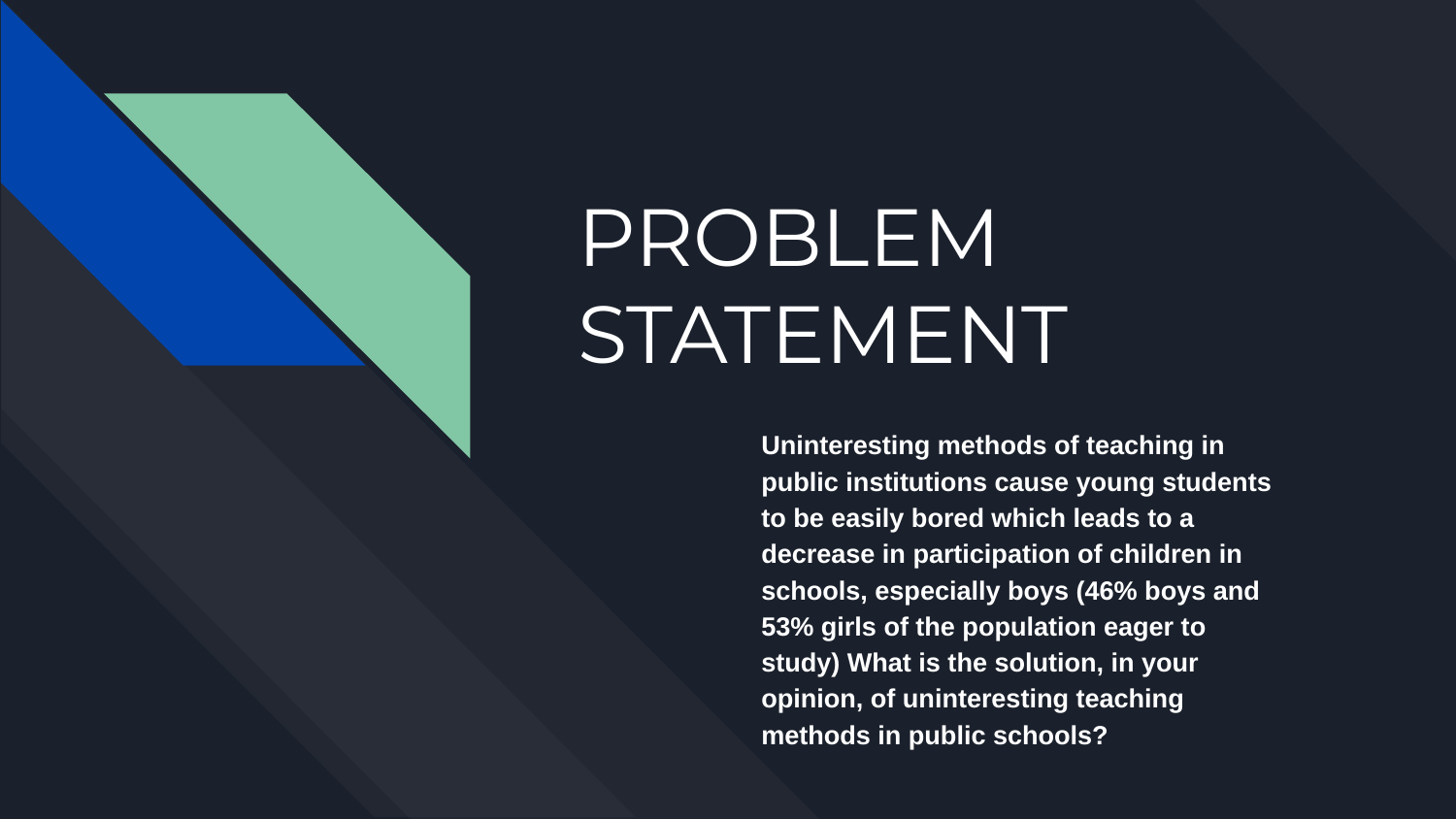

# PROBLEM STATEMENT
Uninteresting methods of teaching in public institutions cause young students to be easily bored which leads to a decrease in participation of children in schools, especially boys (46% boys and  53% girls of the population eager to study) What is the solution, in your opinion, of uninteresting teaching methods in public schools?